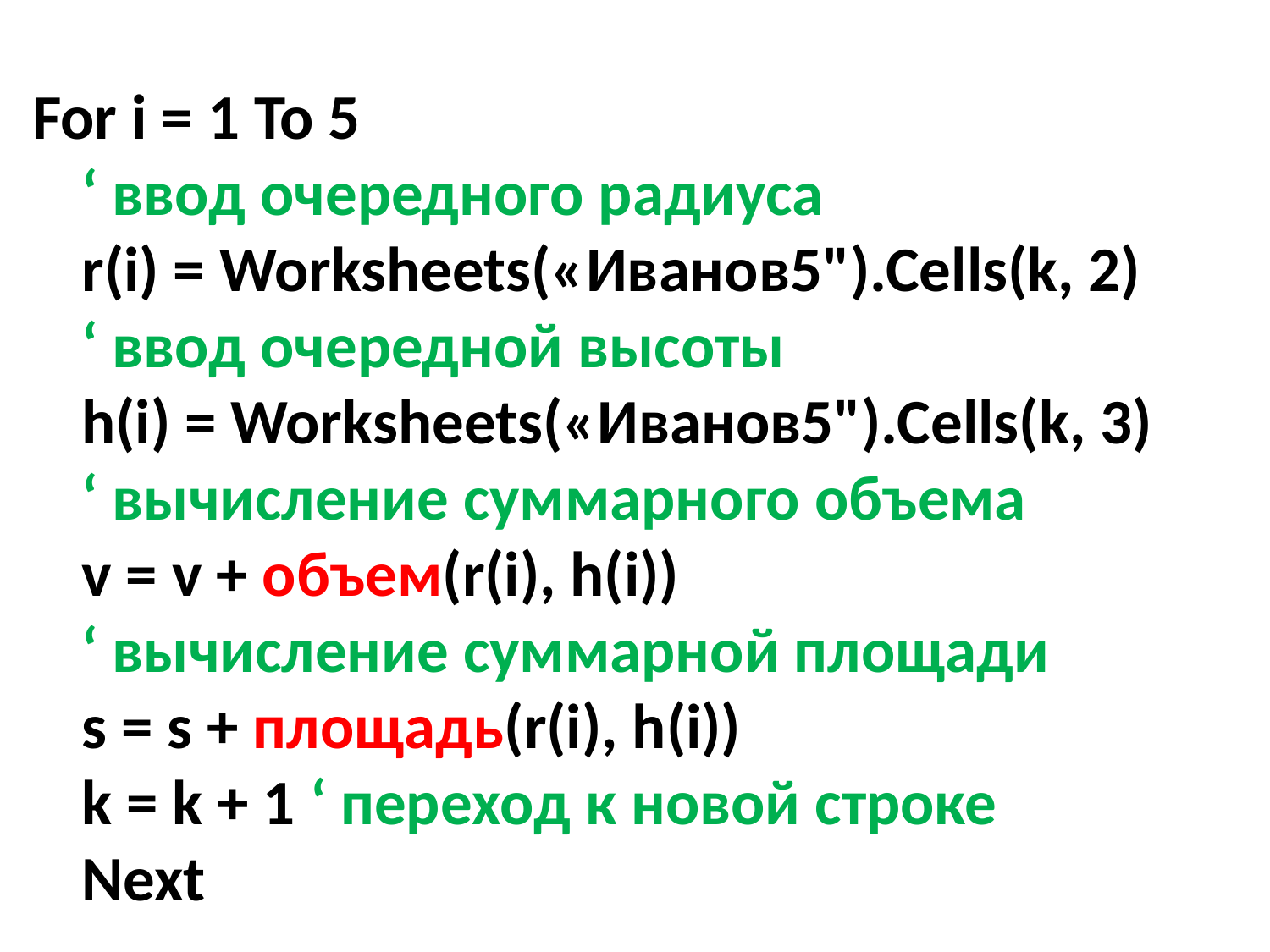

For i = 1 To 5
‘ ввод очередного радиуса
r(i) = Worksheets(«Иванов5").Cells(k, 2)
‘ ввод очередной высоты
h(i) = Worksheets(«Иванов5").Cells(k, 3)
‘ вычисление суммарного объема
v = v + объем(r(i), h(i))
‘ вычисление суммарной площади
s = s + площадь(r(i), h(i))
k = k + 1 ‘ переход к новой строке
Next